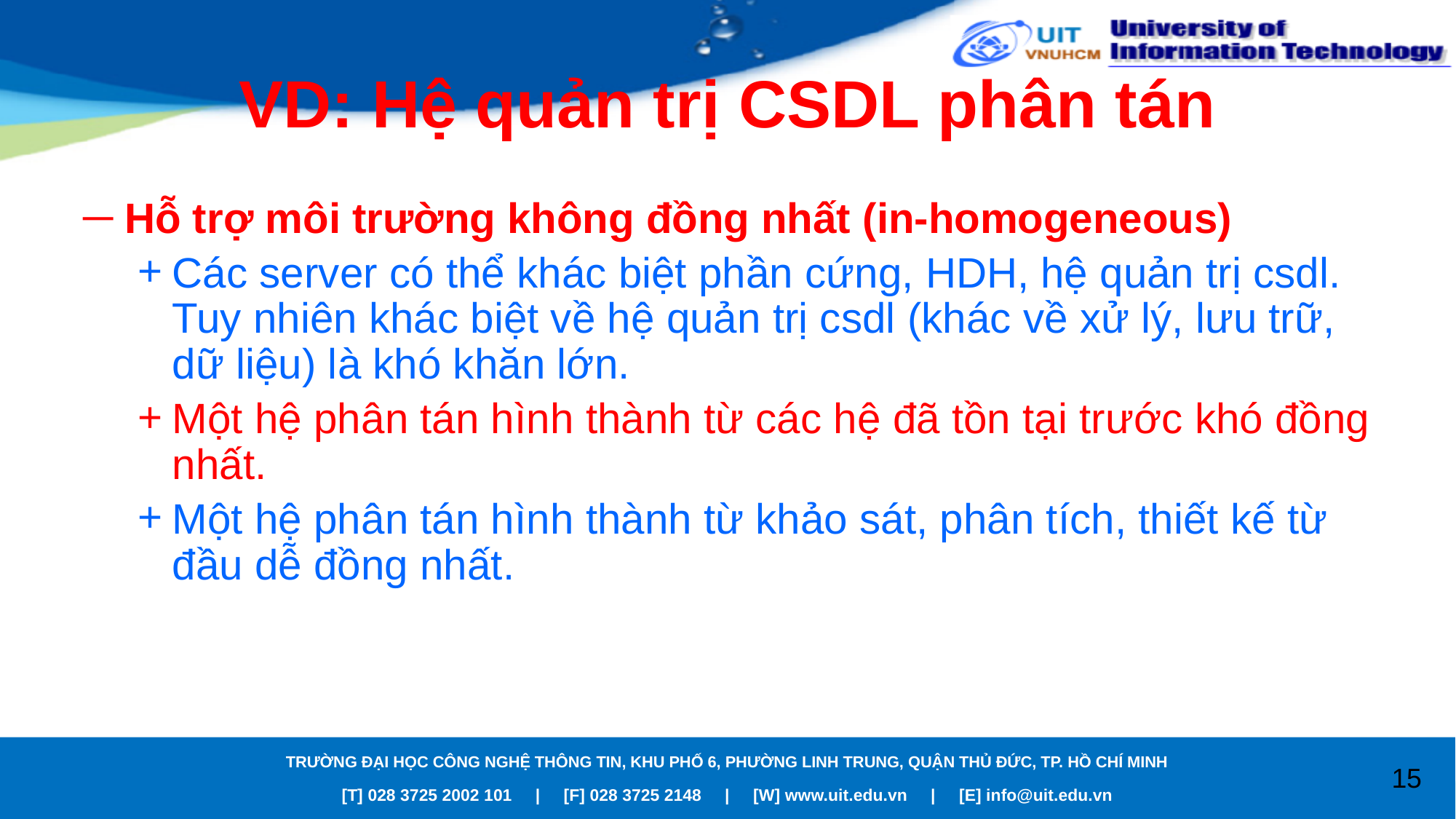

# VD: Hệ quản trị CSDL phân tán
Hỗ trợ môi trường không đồng nhất (in-homogeneous)
Các server có thể khác biệt phần cứng, HDH, hệ quản trị csdl. Tuy nhiên khác biệt về hệ quản trị csdl (khác về xử lý, lưu trữ, dữ liệu) là khó khăn lớn.
Một hệ phân tán hình thành từ các hệ đã tồn tại trước khó đồng nhất.
Một hệ phân tán hình thành từ khảo sát, phân tích, thiết kế từ đầu dễ đồng nhất.